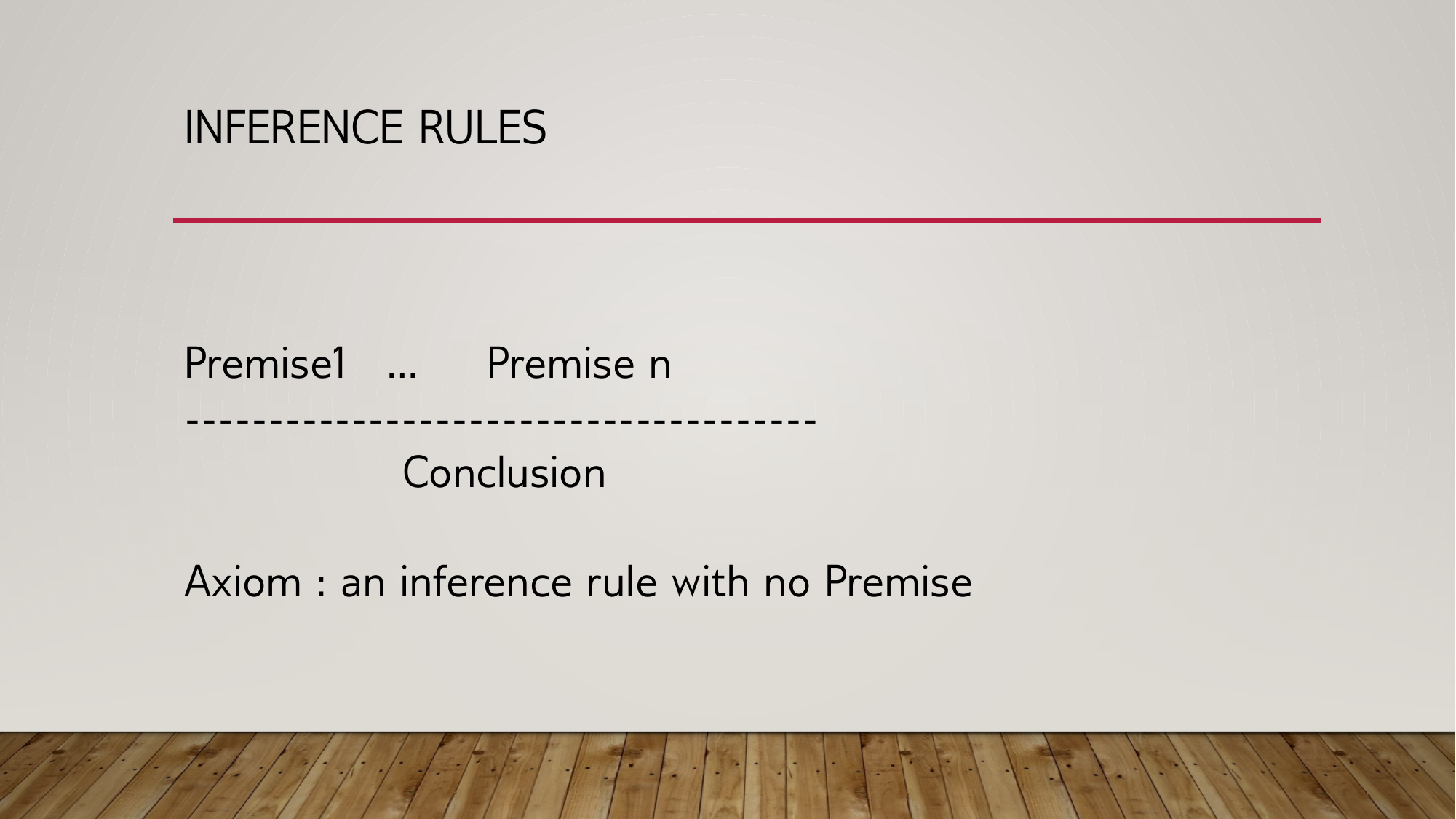

# Inference rules

Premise1   …     Premise n
--------------------------------------
		Conclusion

Axiom : an inference rule with no Premise